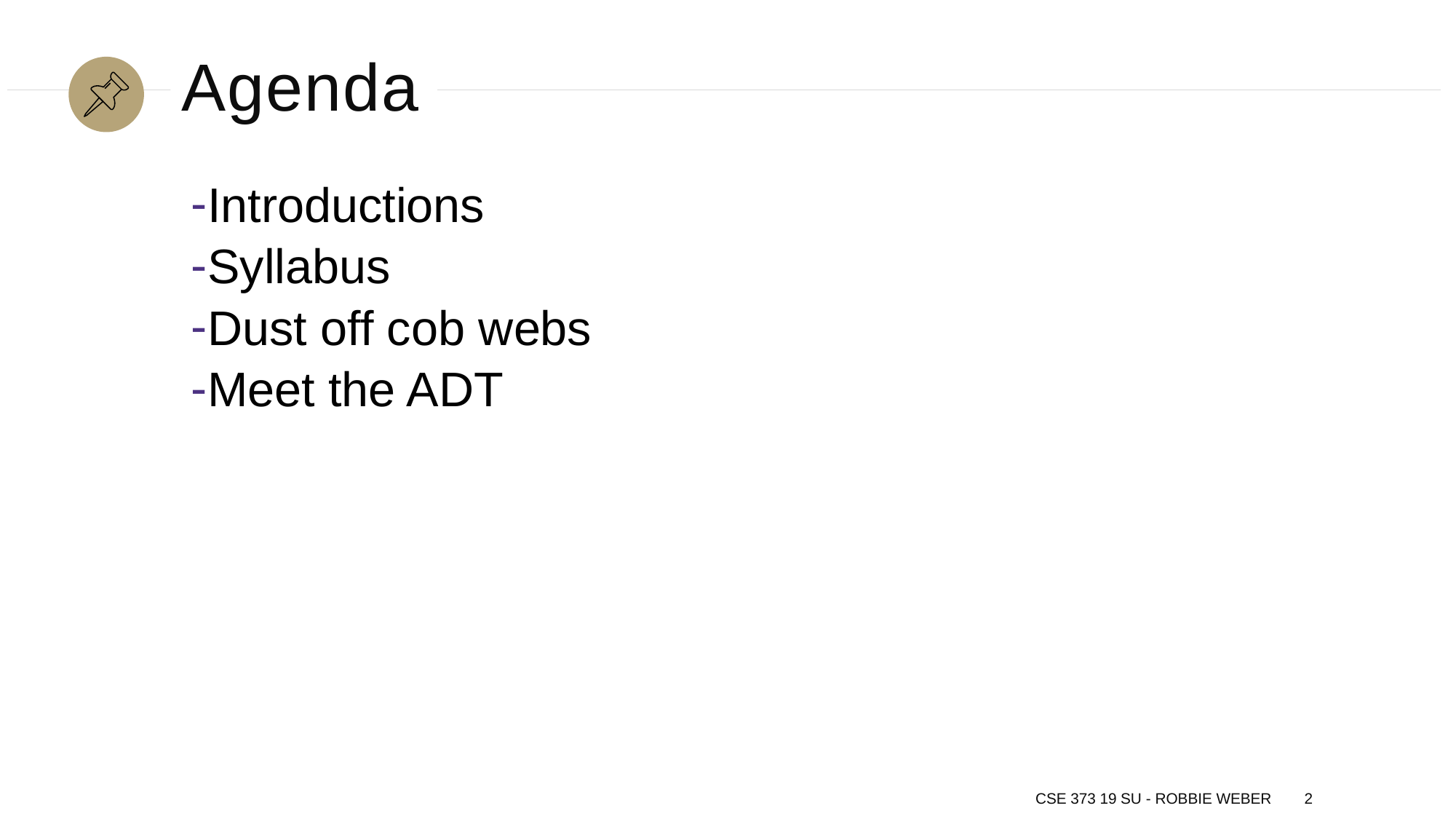

# Agenda
Introductions
Syllabus
Dust off cob webs
Meet the ADT
CSE 373 19 SU - Robbie Weber
2